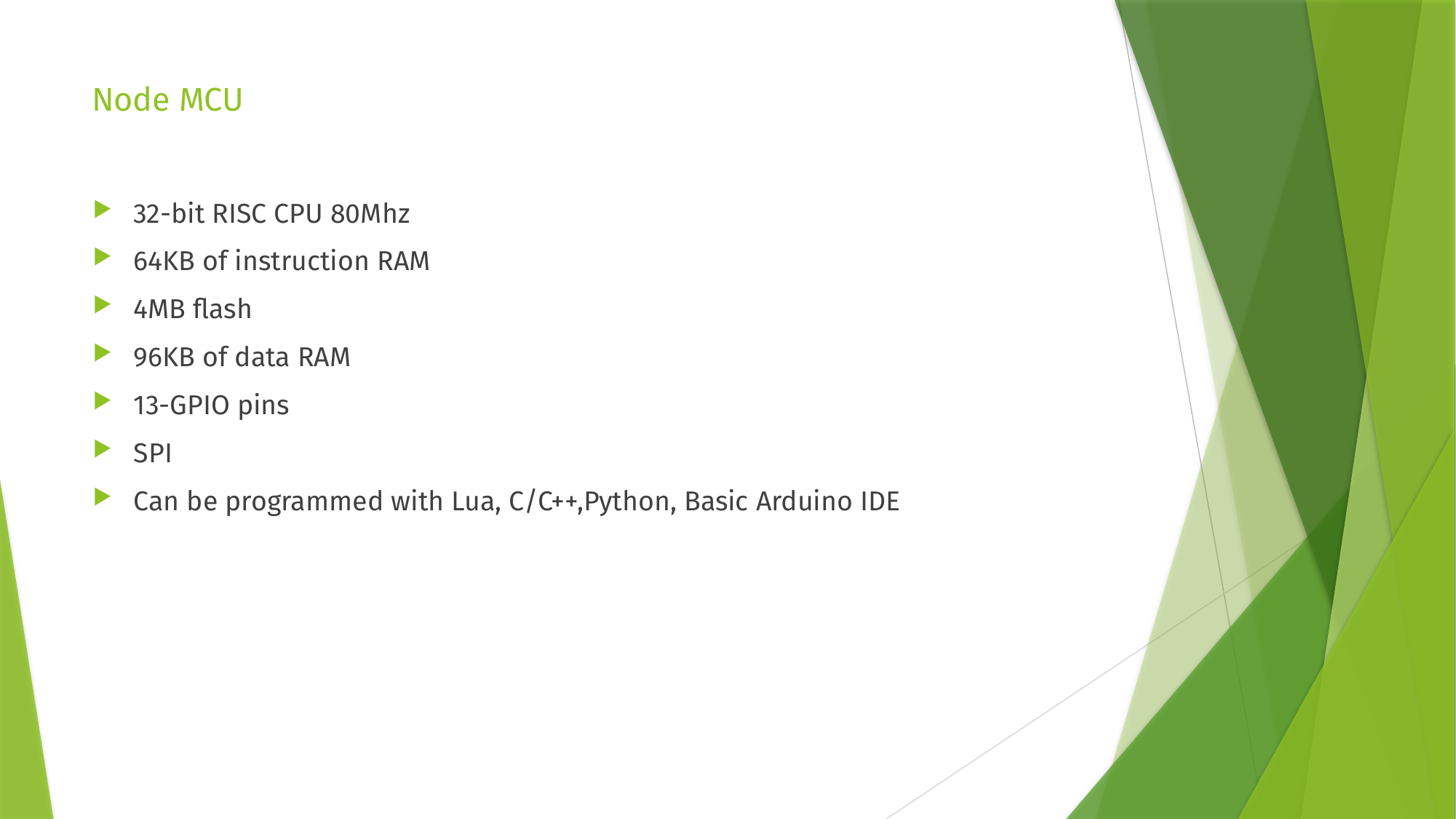

# Node MCU
32-bit RISC CPU 80Mhz
64KB of instruction RAM
4MB flash
96KB of data RAM
13-GPIO pins
SPI
Can be programmed with Lua, C/C++,Python, Basic Arduino IDE